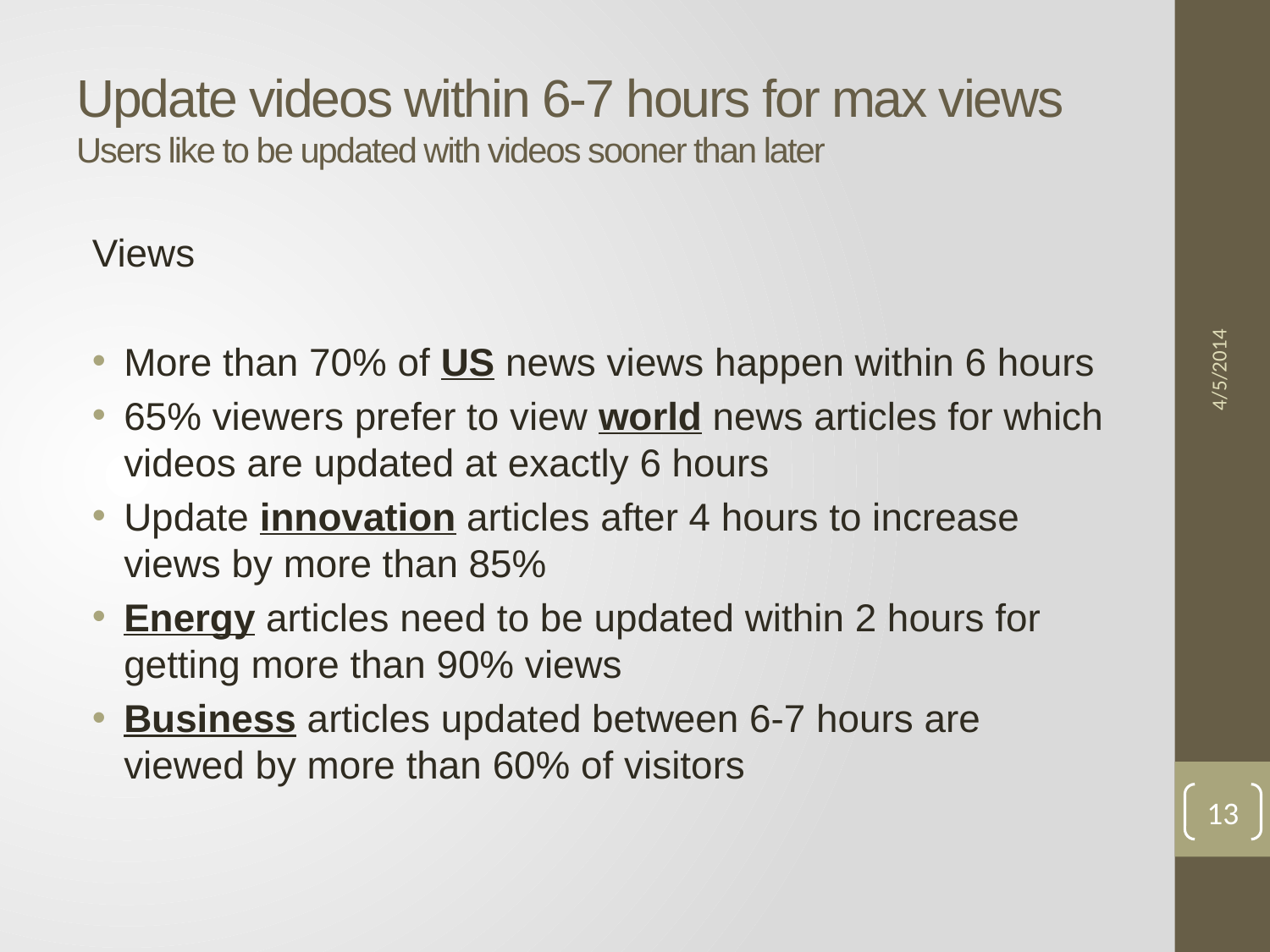

# Update videos within 6-7 hours for max views Users like to be updated with videos sooner than later
Views

More than 70% of US news views happen within 6 hours
65% viewers prefer to view world news articles for which videos are updated at exactly 6 hours
Update innovation articles after 4 hours to increase views by more than 85%
Energy articles need to be updated within 2 hours for getting more than 90% views
Business articles updated between 6-7 hours are viewed by more than 60% of visitors

4/5/2014
13